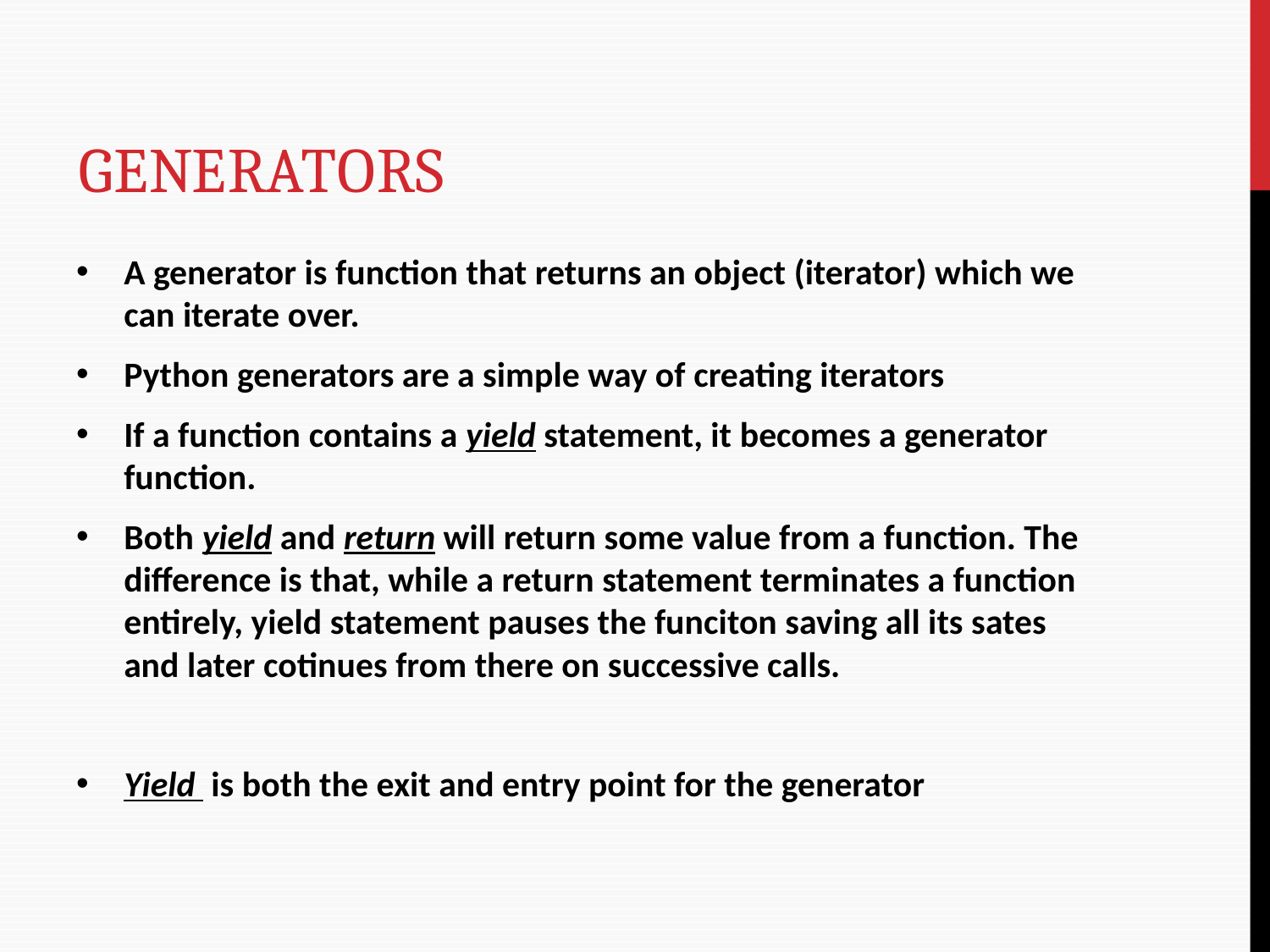

# Generators
A generator is function that returns an object (iterator) which we can iterate over.
Python generators are a simple way of creating iterators
If a function contains a yield statement, it becomes a generator function.
Both yield and return will return some value from a function. The difference is that, while a return statement terminates a function entirely, yield statement pauses the funciton saving all its sates and later cotinues from there on successive calls.

Yield  is both the exit and entry point for the generator